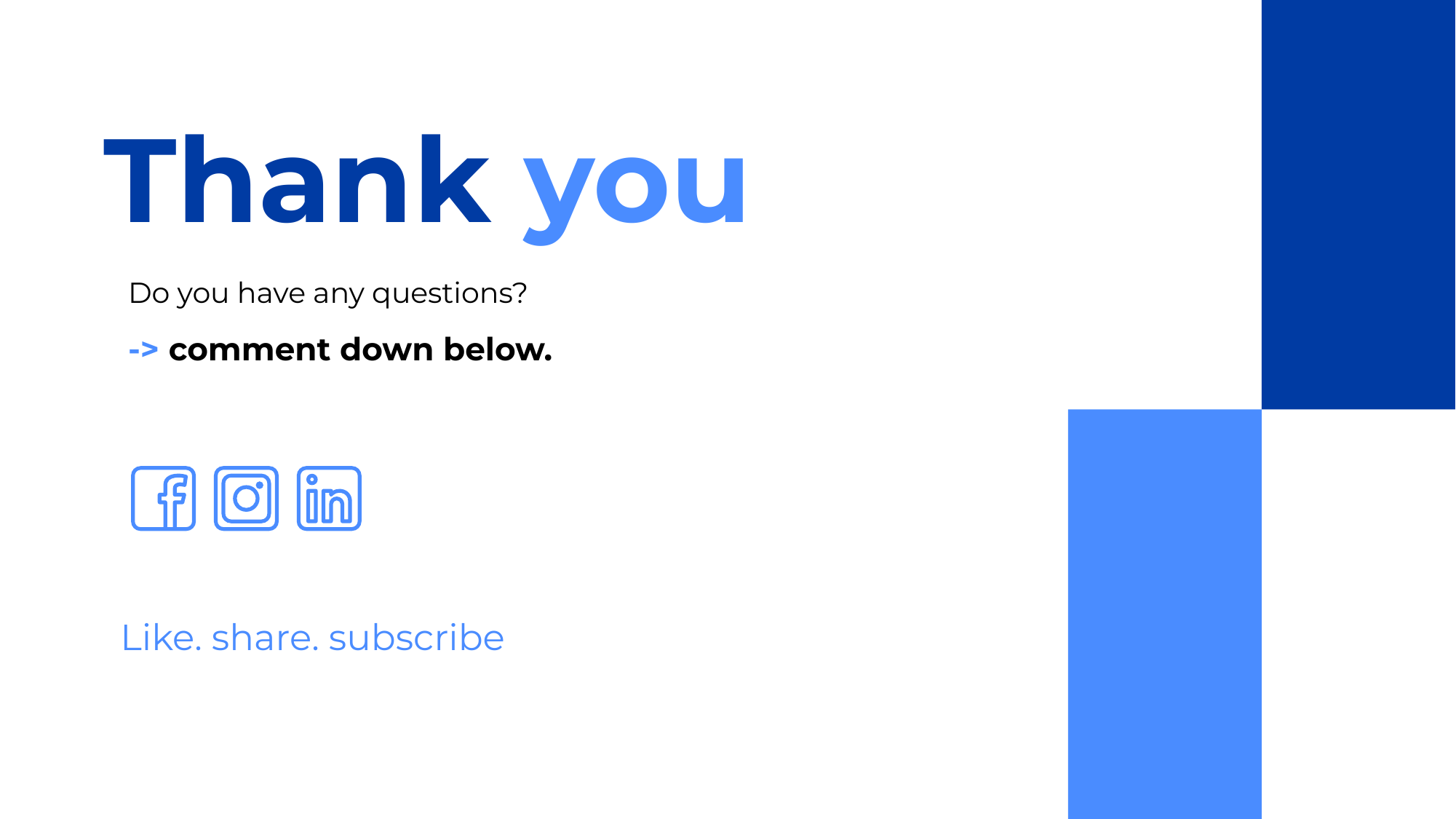

# Thank you
Do you have any questions?
-> comment down below.

Like. share. subscribe